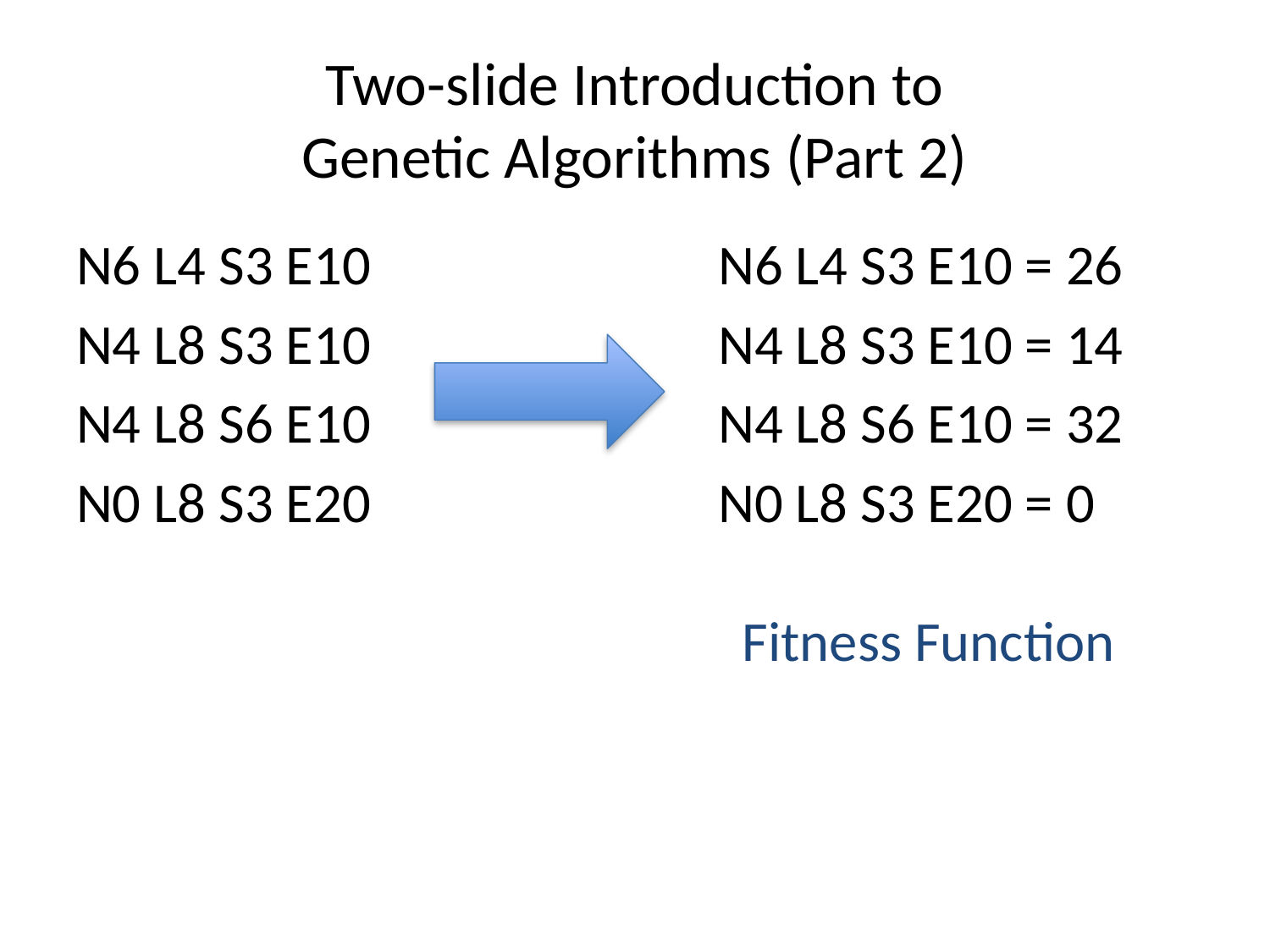

# Two-slide Introduction to Genetic Algorithms (Part 2)
N6 L4 S3 E10
N4 L8 S3 E10
N4 L8 S6 E10
N0 L8 S3 E20

N6 L4 S3 E10 = 26
N4 L8 S3 E10 = 14
N4 L8 S6 E10 = 32
N0 L8 S3 E20 = 0

Fitness Function